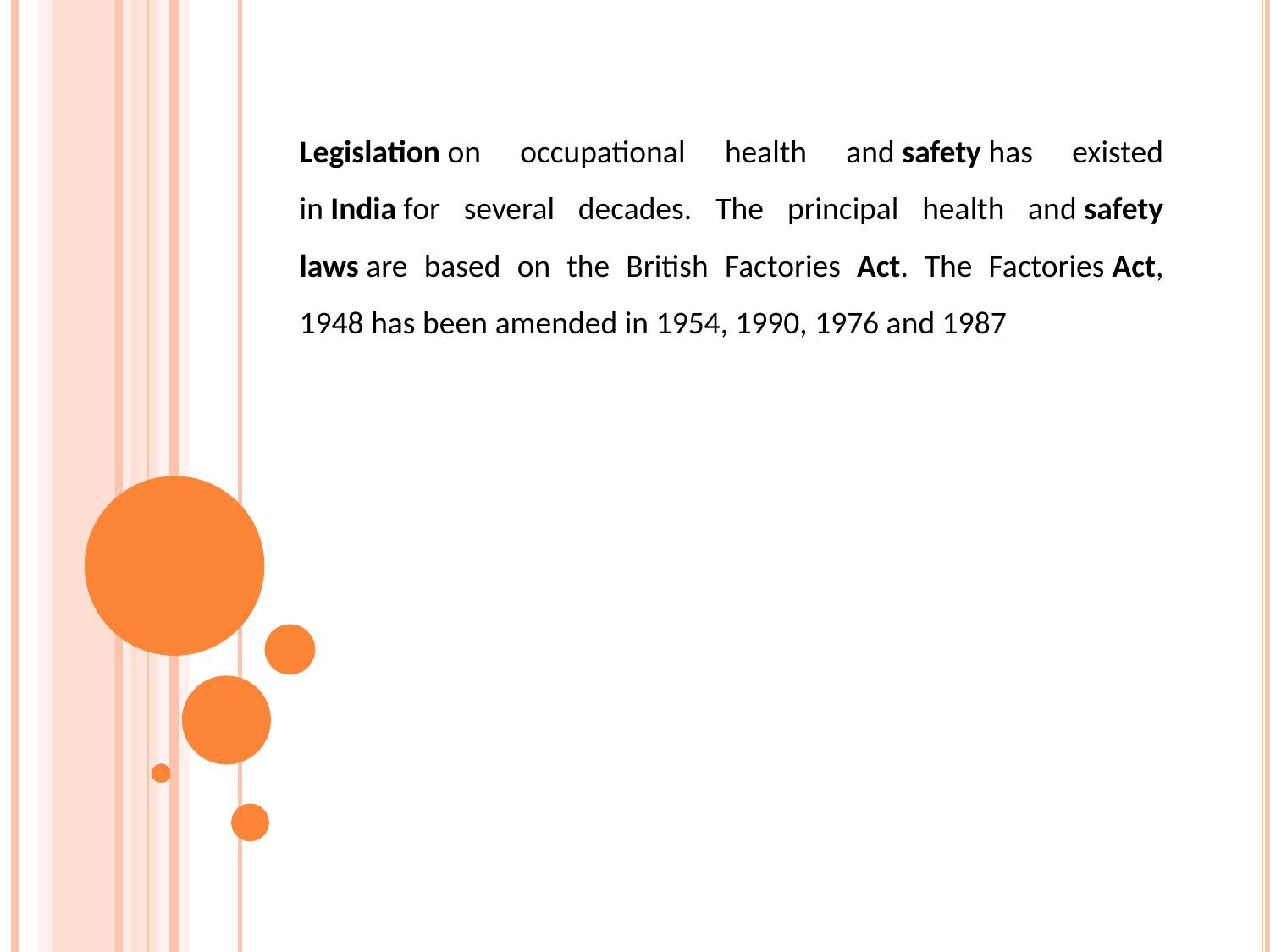

Legislation on occupational health and safety has existed in India for several decades. The principal health and safety laws are based on the British Factories Act. The Factories Act, 1948 has been amended in 1954, 1990, 1976 and 1987